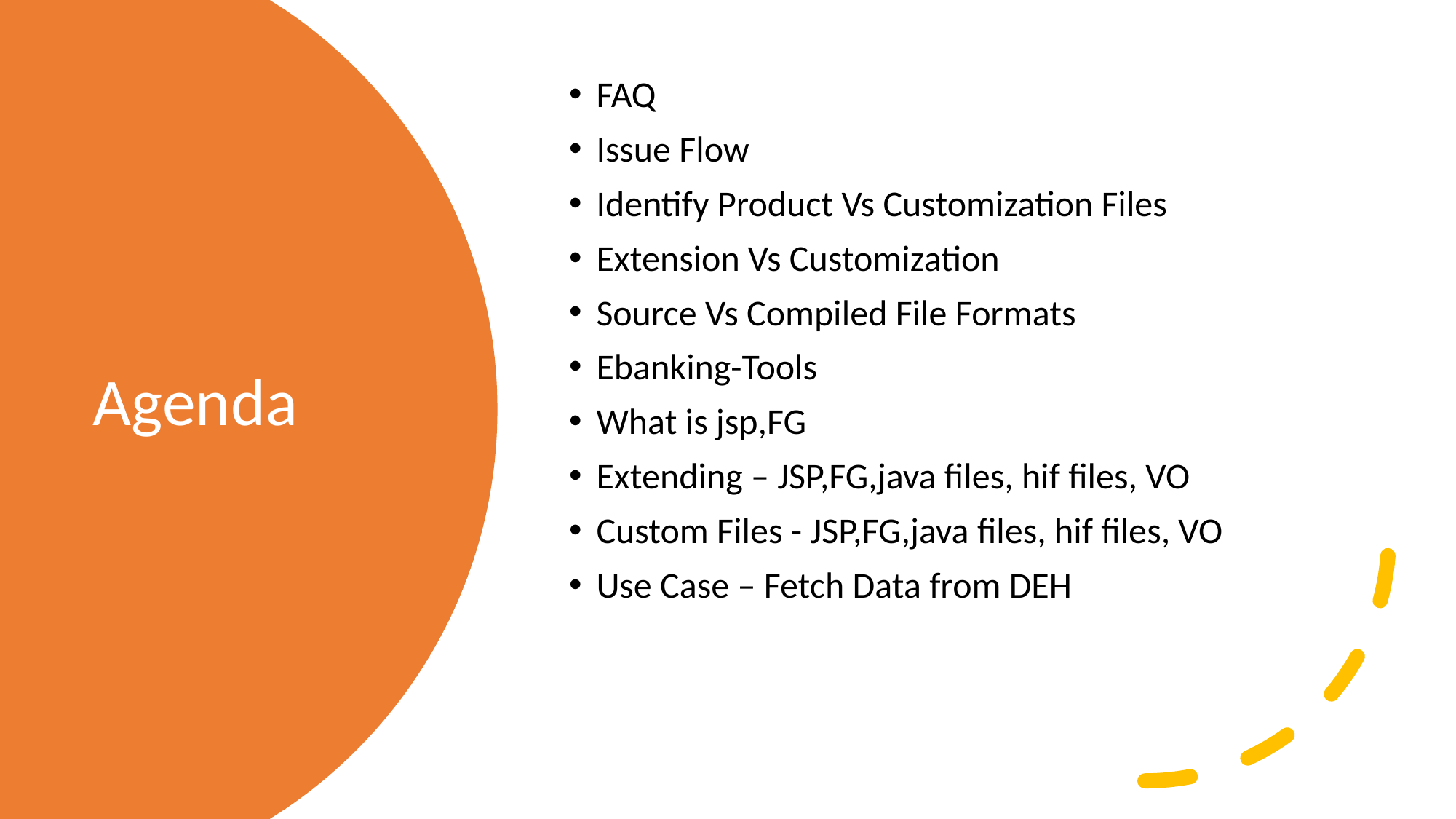

FAQ
Issue Flow
Identify Product Vs Customization Files
Extension Vs Customization
Source Vs Compiled File Formats
Ebanking-Tools
What is jsp,FG
Extending – JSP,FG,java files, hif files, VO
Custom Files - JSP,FG,java files, hif files, VO
Use Case – Fetch Data from DEH

# Agenda